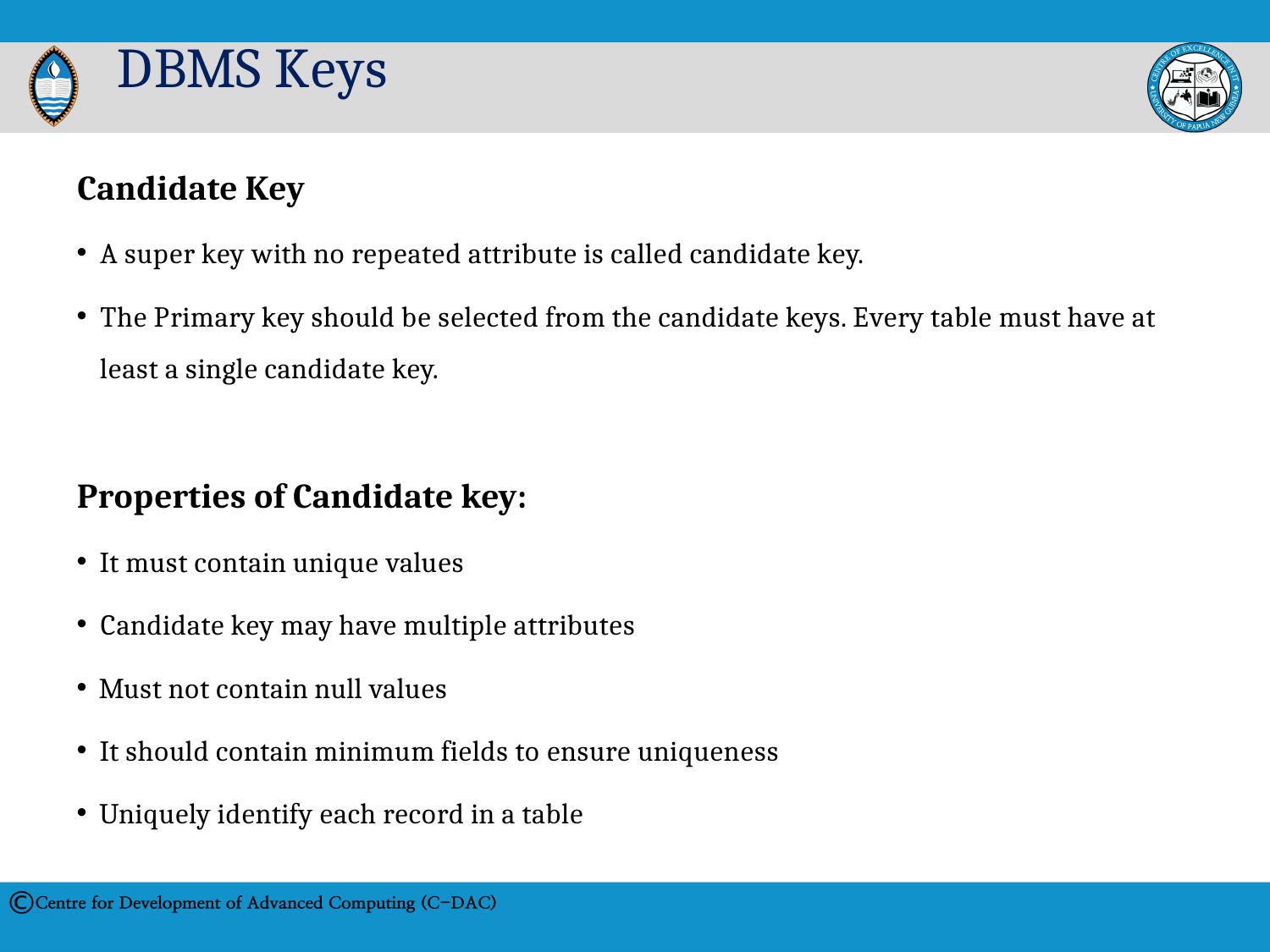

# DBMS Keys
Candidate Key
A super key with no repeated attribute is called candidate key.
The Primary key should be selected from the candidate keys. Every table must have at least a single candidate key.

Properties of Candidate key:
It must contain unique values
Candidate key may have multiple attributes
Must not contain null values
It should contain minimum fields to ensure uniqueness
Uniquely identify each record in a table